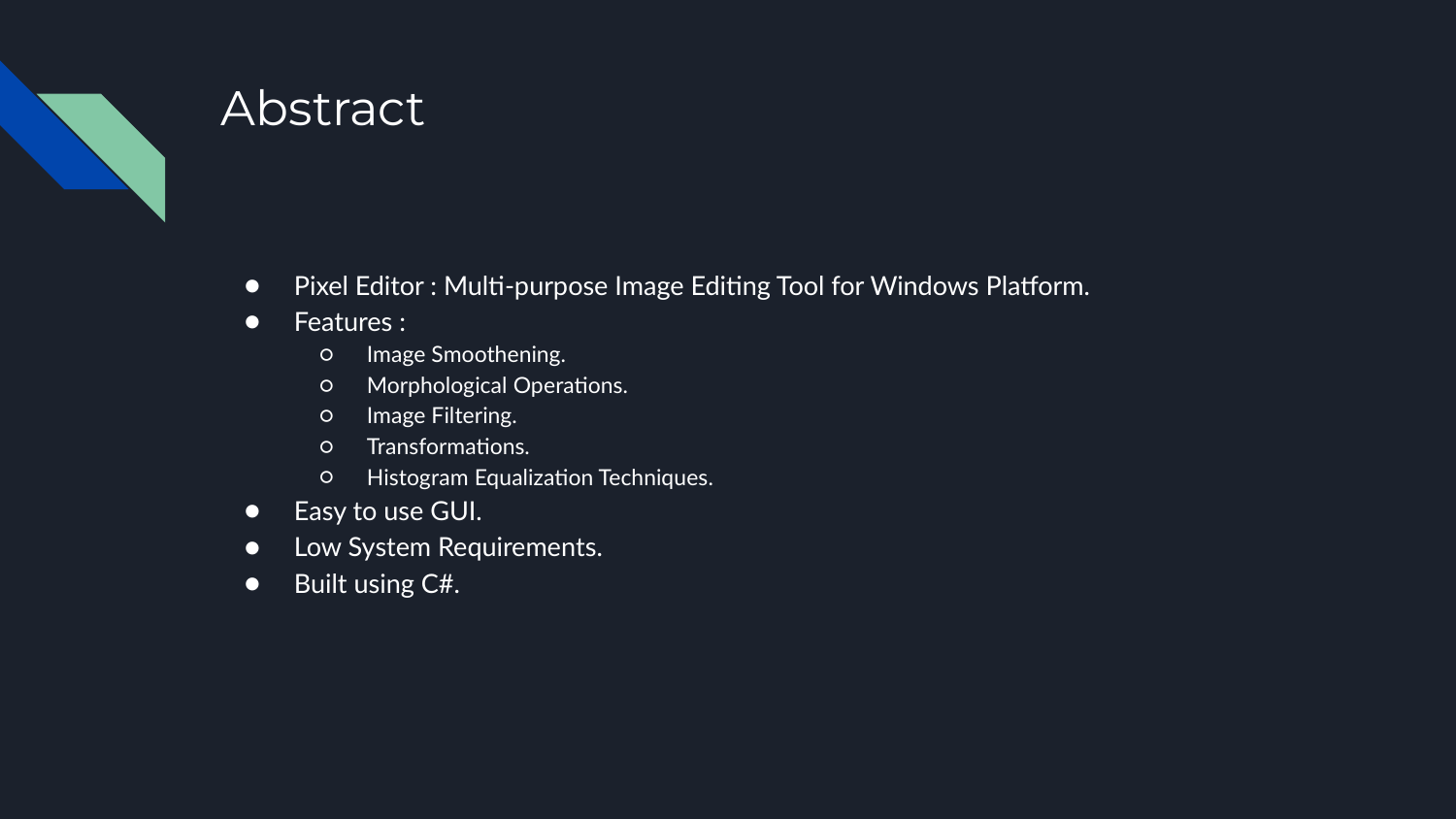

# Abstract
Pixel Editor : Multi-purpose Image Editing Tool for Windows Platform.
Features :
Image Smoothening.
Morphological Operations.
Image Filtering.
Transformations.
Histogram Equalization Techniques.
Easy to use GUI.
Low System Requirements.
Built using C#.